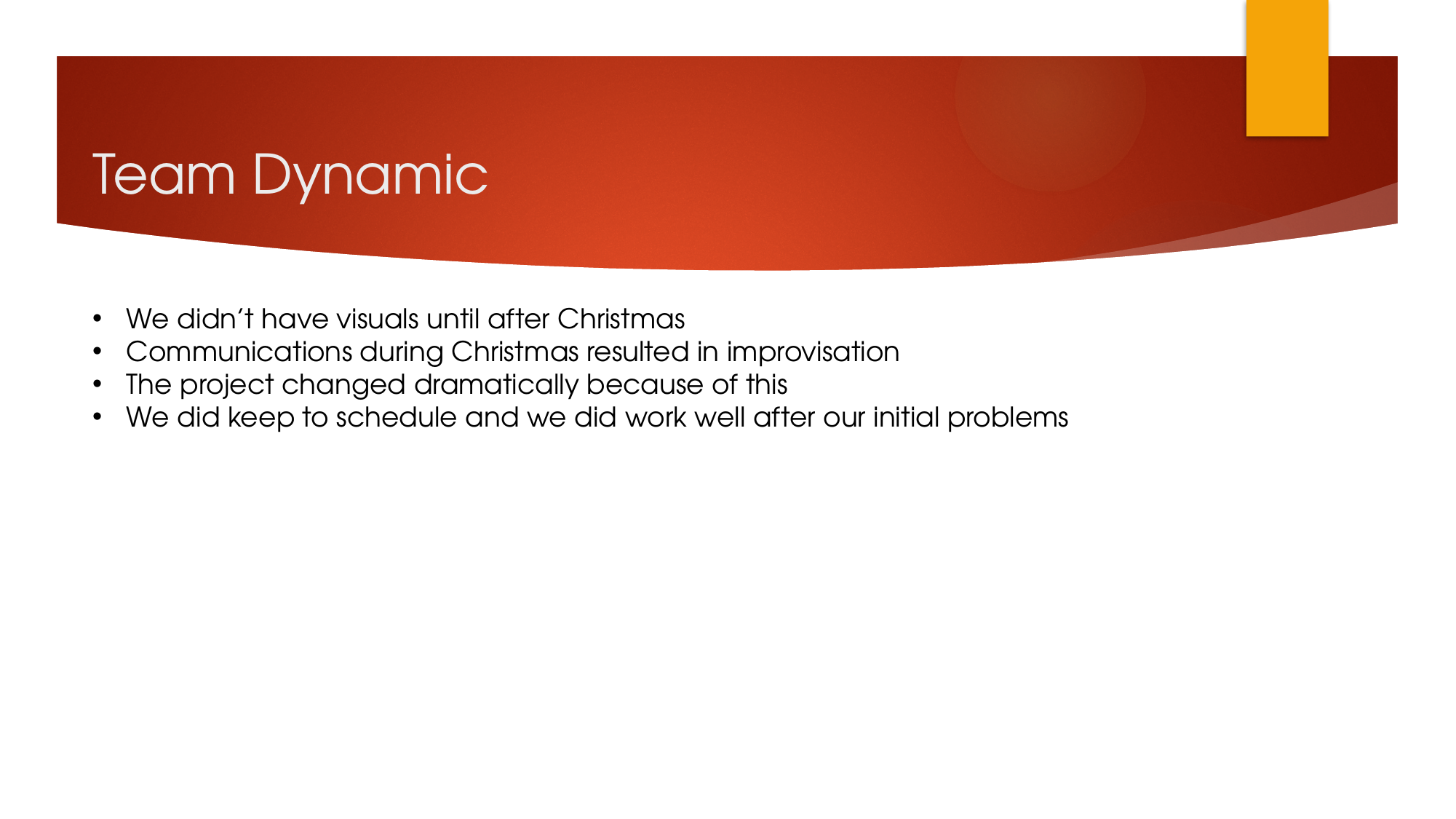

# Team Dynamic
We didn’t have visuals until after Christmas
Communications during Christmas resulted in improvisation
The project changed dramatically because of this
We did keep to schedule and we did work well after our initial problems